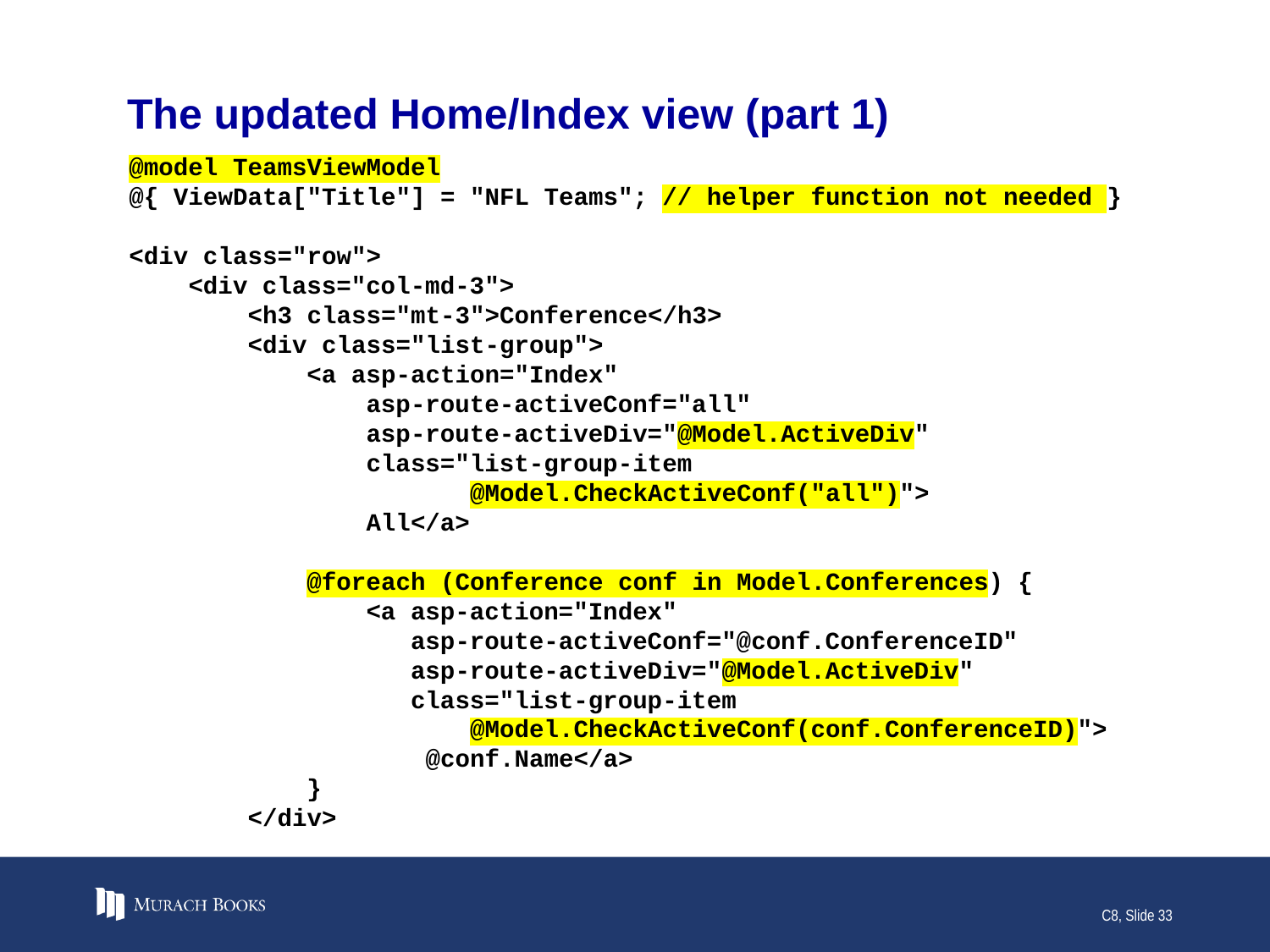

# The updated Home/Index view (part 1)
@model TeamsViewModel
@{ ViewData["Title"] = "NFL Teams"; // helper function not needed }

<div class="row">
    <div class="col-md-3">
        <h3 class="mt-3">Conference</h3>
        <div class="list-group">
            <a asp-action="Index"
                asp-route-activeConf="all"
                asp-route-activeDiv="@Model.ActiveDiv"
                class="list-group-item
                       @Model.CheckActiveConf("all")">
                All</a>

            @foreach (Conference conf in Model.Conferences) {
                <a asp-action="Index"
                   asp-route-activeConf="@conf.ConferenceID"
                   asp-route-activeDiv="@Model.ActiveDiv"
                   class="list-group-item
                       @Model.CheckActiveConf(conf.ConferenceID)">
                    @conf.Name</a>
            }
        </div>

C8, Slide 33